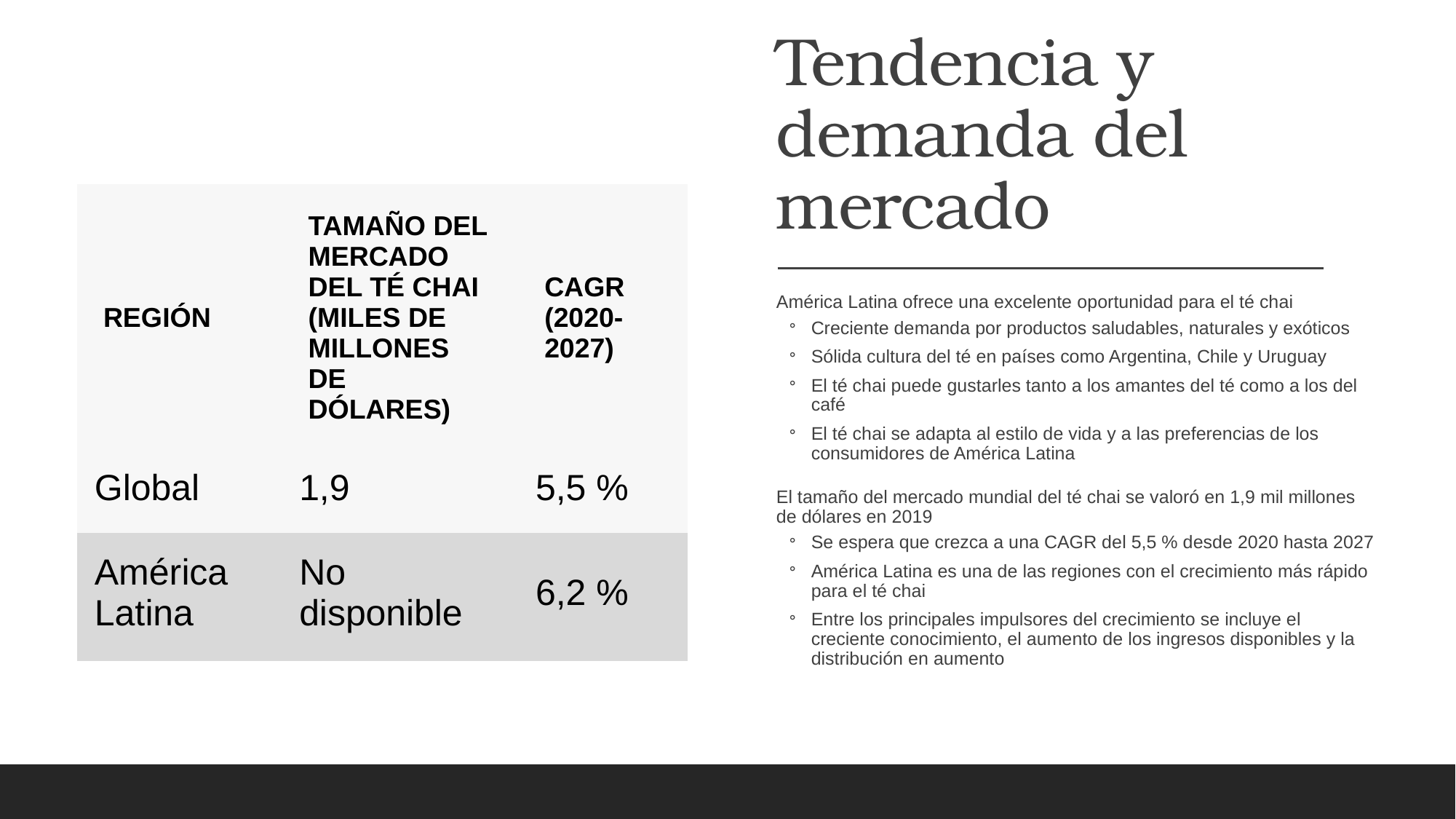

# Tendencia y demanda del mercado
| Región | Tamaño del mercado del té chai (miles de millones de dólares) | CAGR (2020-2027) |
| --- | --- | --- |
| Global | 1,9 | 5,5 % |
| América Latina | No disponible | 6,2 % |
América Latina ofrece una excelente oportunidad para el té chai
Creciente demanda por productos saludables, naturales y exóticos
Sólida cultura del té en países como Argentina, Chile y Uruguay
El té chai puede gustarles tanto a los amantes del té como a los del café
El té chai se adapta al estilo de vida y a las preferencias de los consumidores de América Latina
El tamaño del mercado mundial del té chai se valoró en 1,9 mil millones de dólares en 2019
Se espera que crezca a una CAGR del 5,5 % desde 2020 hasta 2027
América Latina es una de las regiones con el crecimiento más rápido para el té chai
Entre los principales impulsores del crecimiento se incluye el creciente conocimiento, el aumento de los ingresos disponibles y la distribución en aumento